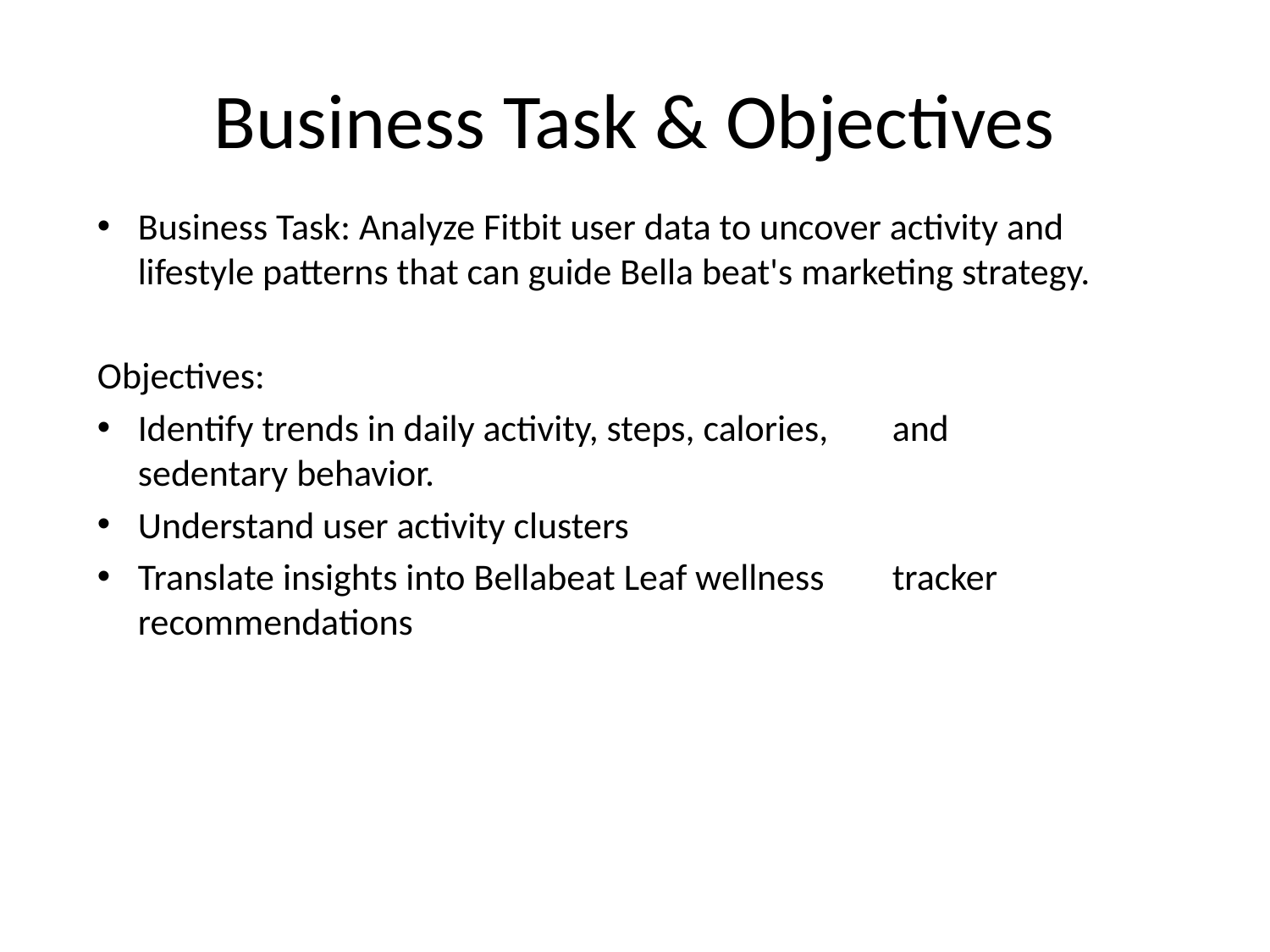

# Business Task & Objectives
Business Task: Analyze Fitbit user data to uncover activity and lifestyle patterns that can guide Bella beat's marketing strategy.

Objectives:
Identify trends in daily activity, steps, calories, 	and sedentary behavior.
Understand user activity clusters
Translate insights into Bellabeat Leaf wellness 	tracker recommendations